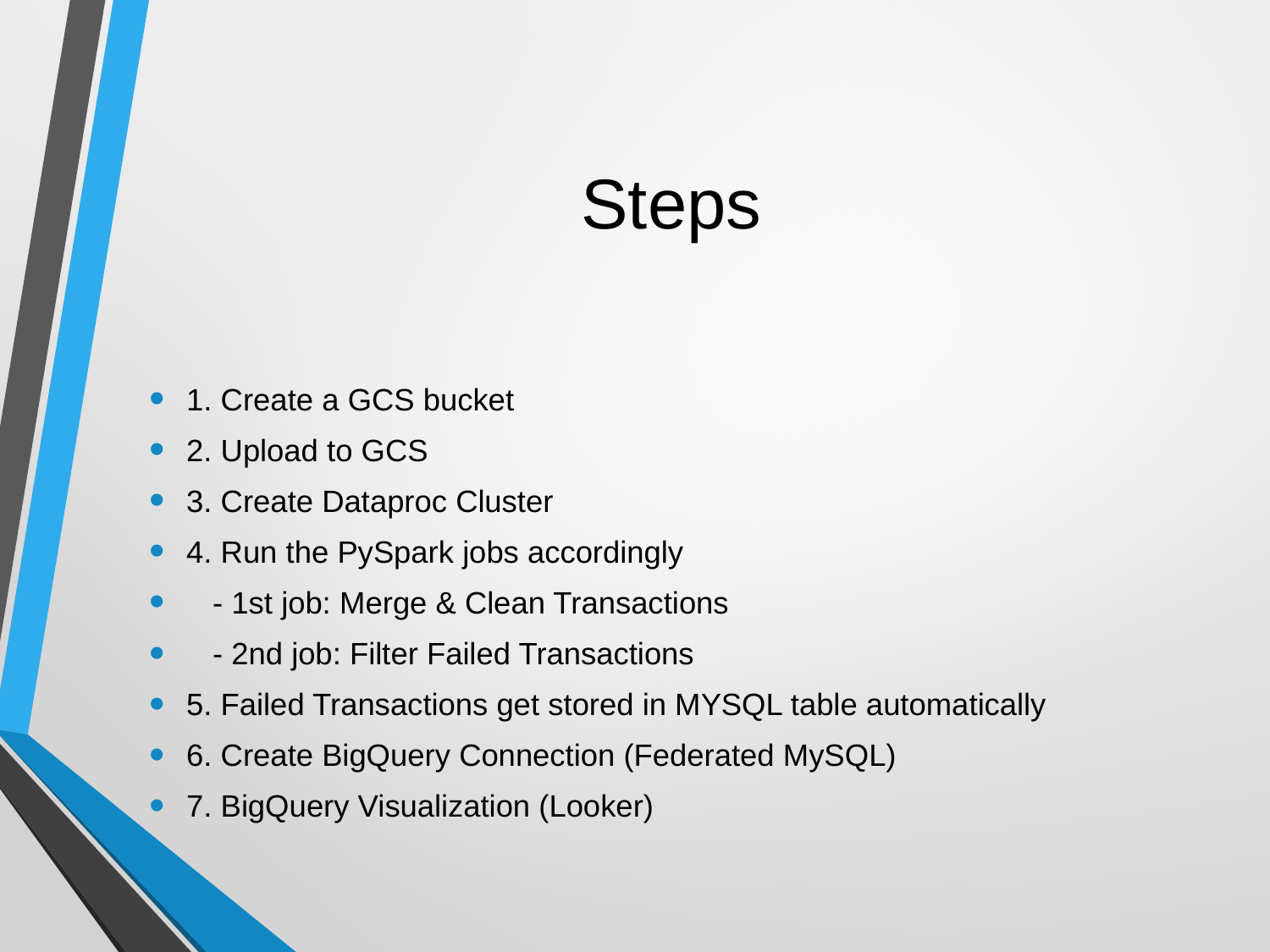

# Steps
1. Create a GCS bucket
2. Upload to GCS
3. Create Dataproc Cluster
4. Run the PySpark jobs accordingly
   - 1st job: Merge & Clean Transactions
   - 2nd job: Filter Failed Transactions
5. Failed Transactions get stored in MYSQL table automatically
6. Create BigQuery Connection (Federated MySQL)
7. BigQuery Visualization (Looker)